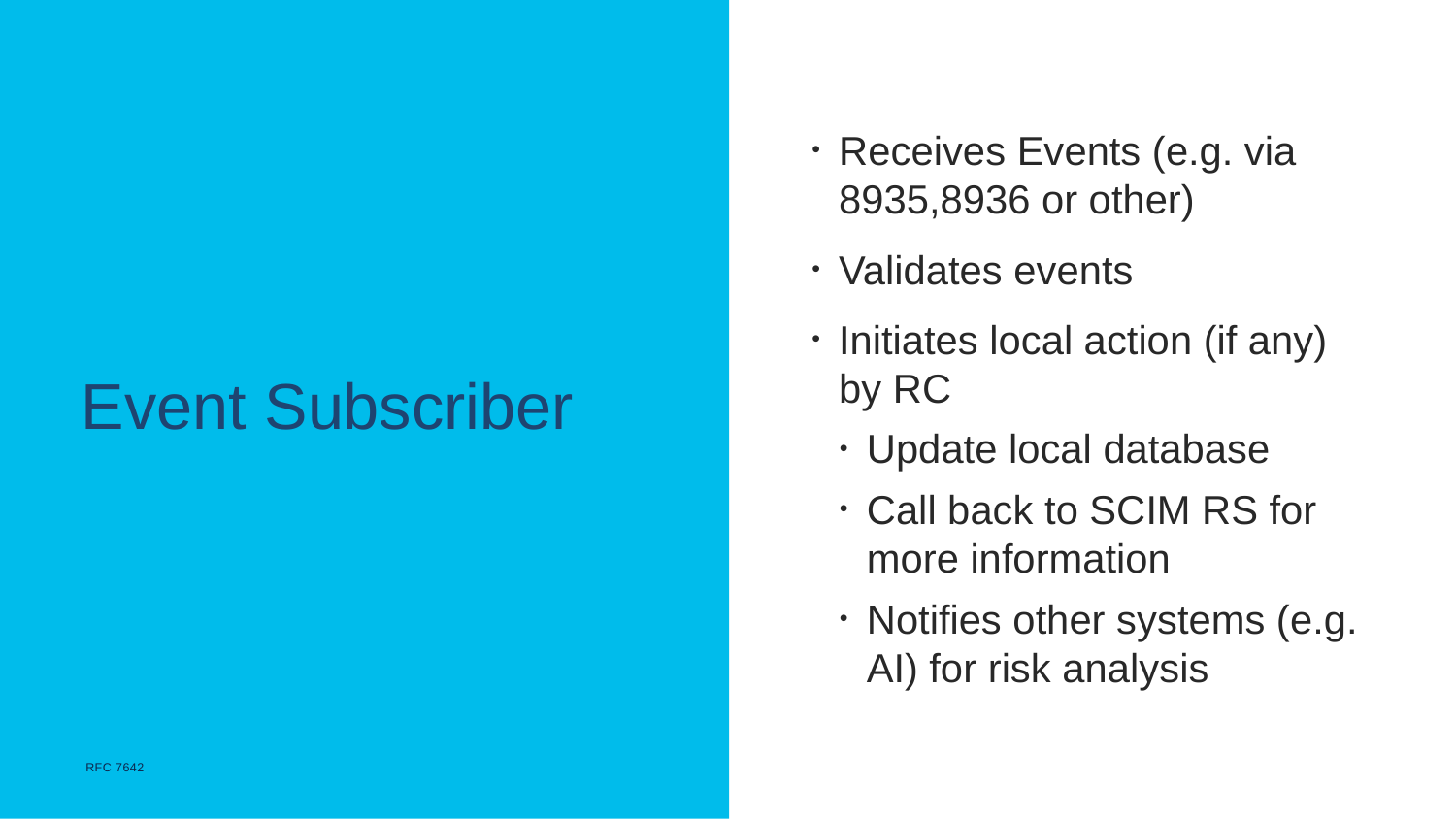

Receives Events (e.g. via 8935,8936 or other)
Validates events
Initiates local action (if any) by RC
Update local database
Call back to SCIM RS for more information
Notifies other systems (e.g. AI) for risk analysis
# Event Subscriber